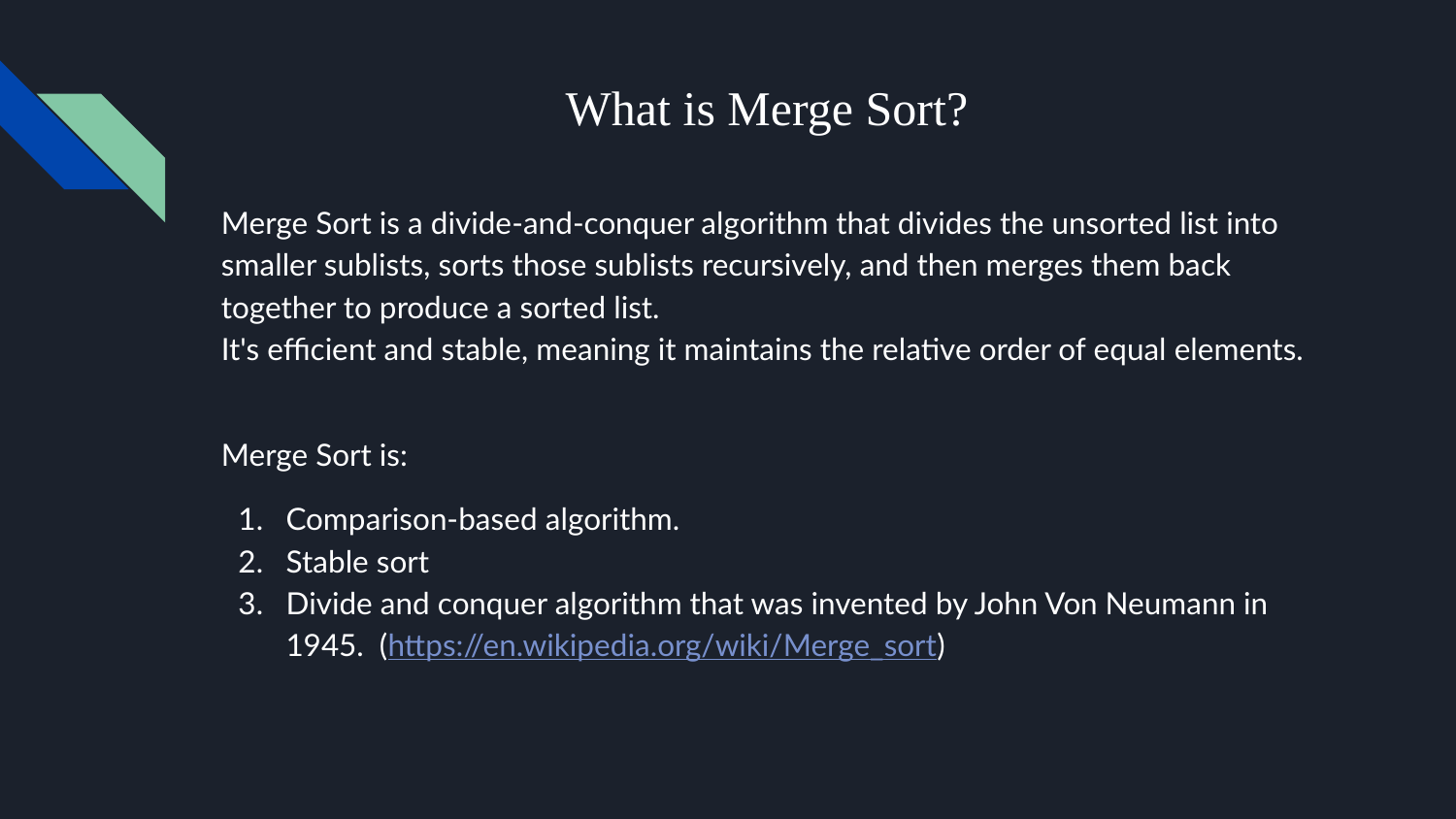

# What is Merge Sort?
Merge Sort is a divide-and-conquer algorithm that divides the unsorted list into smaller sublists, sorts those sublists recursively, and then merges them back together to produce a sorted list.
It's efficient and stable, meaning it maintains the relative order of equal elements.

Merge Sort is:
Comparison-based algorithm.
Stable sort
Divide and conquer algorithm that was invented by John Von Neumann in 1945.  (https://en.wikipedia.org/wiki/Merge_sort)